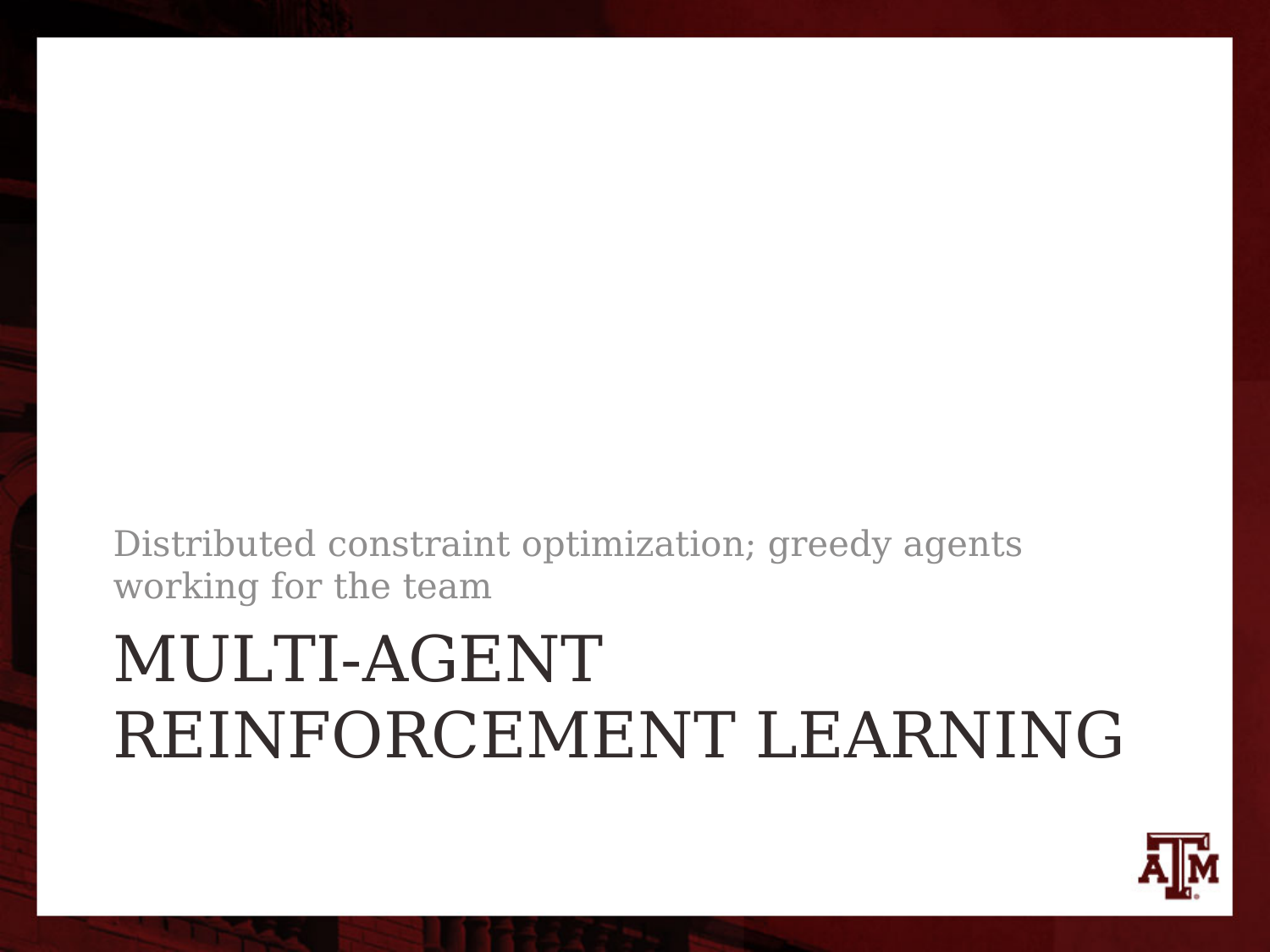

Distributed constraint optimization; greedy agents working for the team
# Multi-agent reinforcement learning